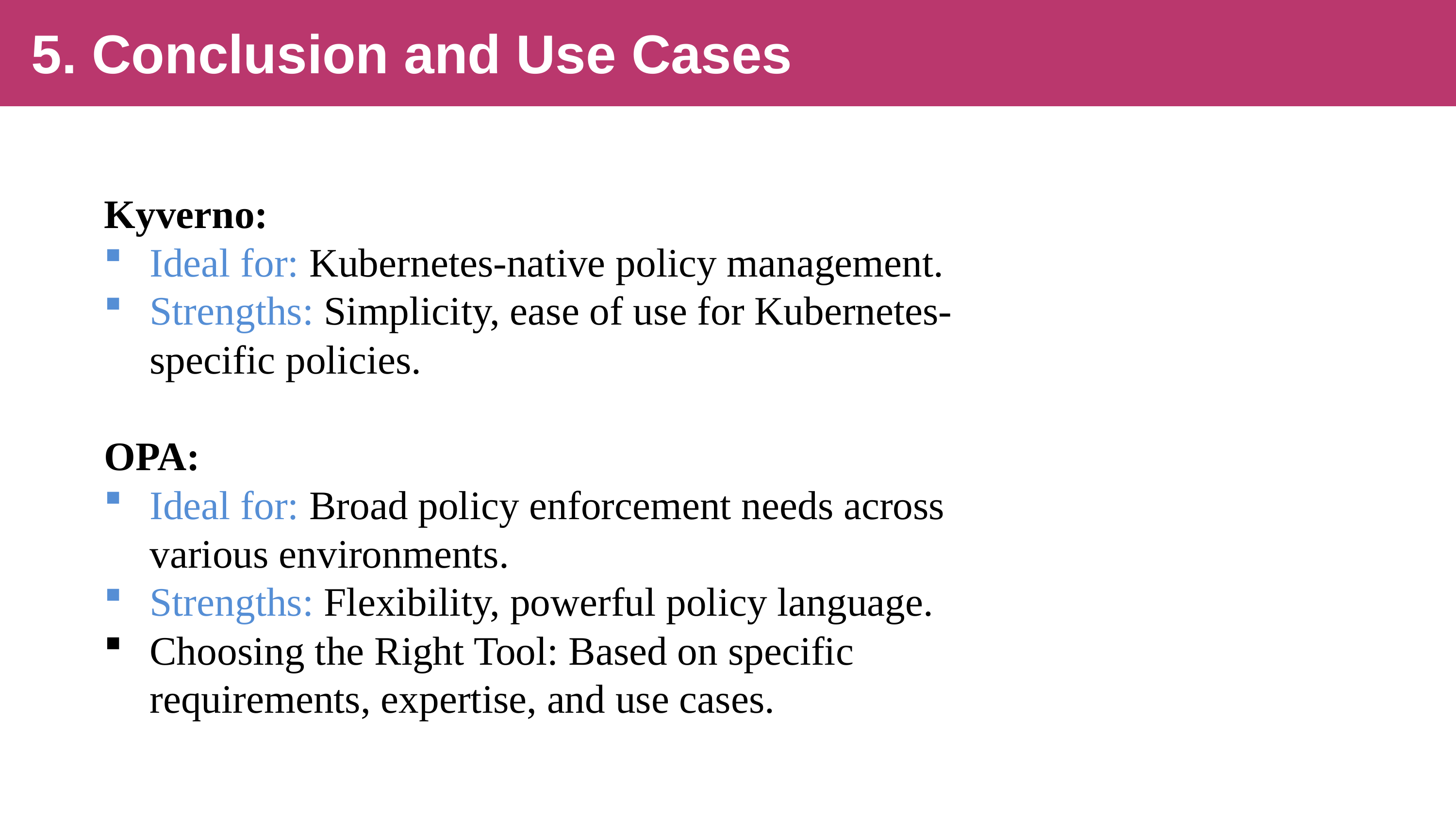

5. Conclusion and Use Cases
Kyverno:
Ideal for: Kubernetes-native policy management.
Strengths: Simplicity, ease of use for Kubernetes-specific policies.

OPA:
Ideal for: Broad policy enforcement needs across various environments.
Strengths: Flexibility, powerful policy language.
Choosing the Right Tool: Based on specific requirements, expertise, and use cases.